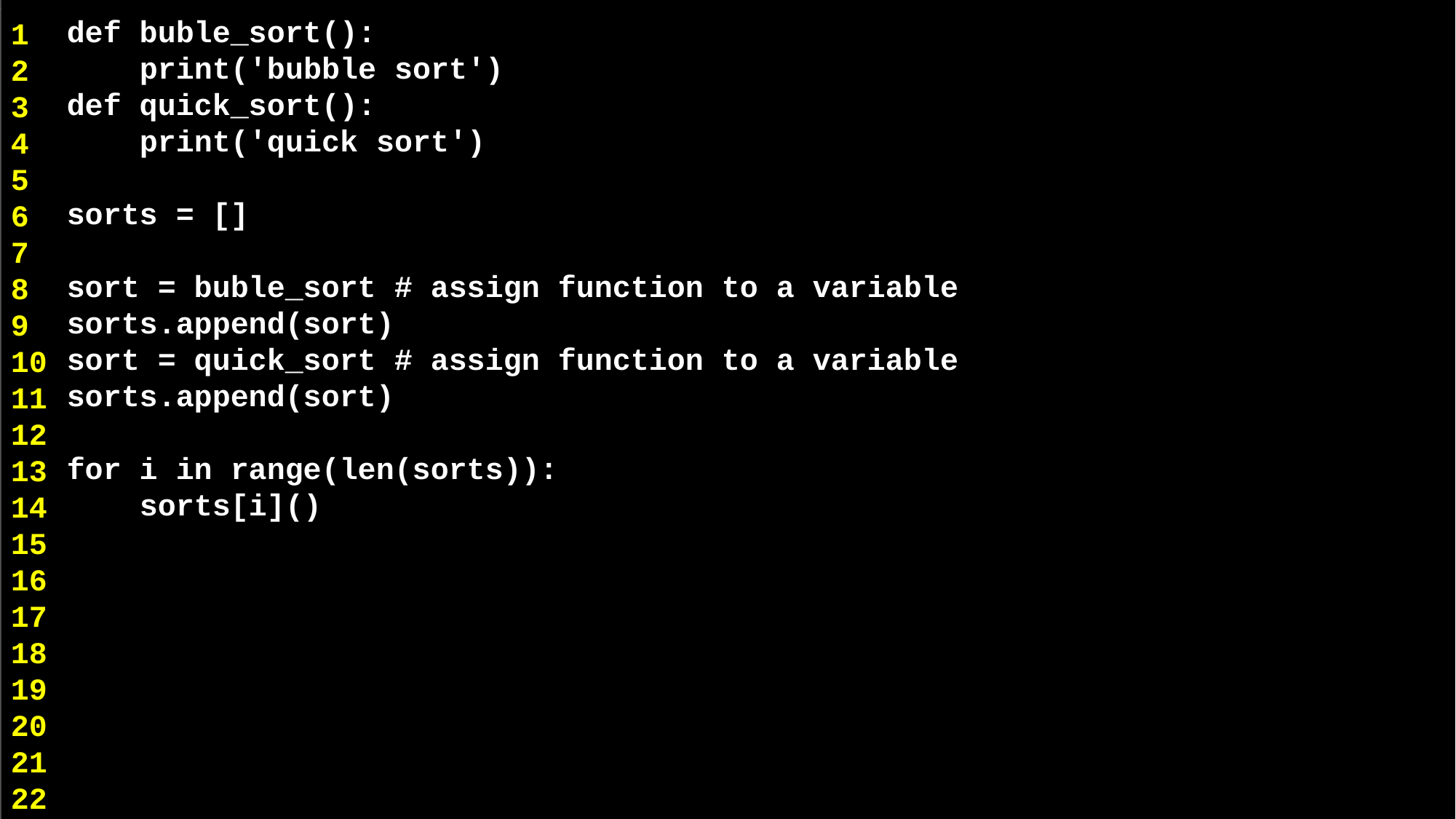

def buble_sort():
    print('bubble sort')
def quick_sort():
    print('quick sort')

sorts = []

sort = buble_sort # assign function to a variable
sorts.append(sort)
sort = quick_sort # assign function to a variable
sorts.append(sort)

for i in range(len(sorts)):
    sorts[i]()

1
2
3
4
5
6
7
8
9
10
11
12
13
14
15
16
17
18
19
20
21
22